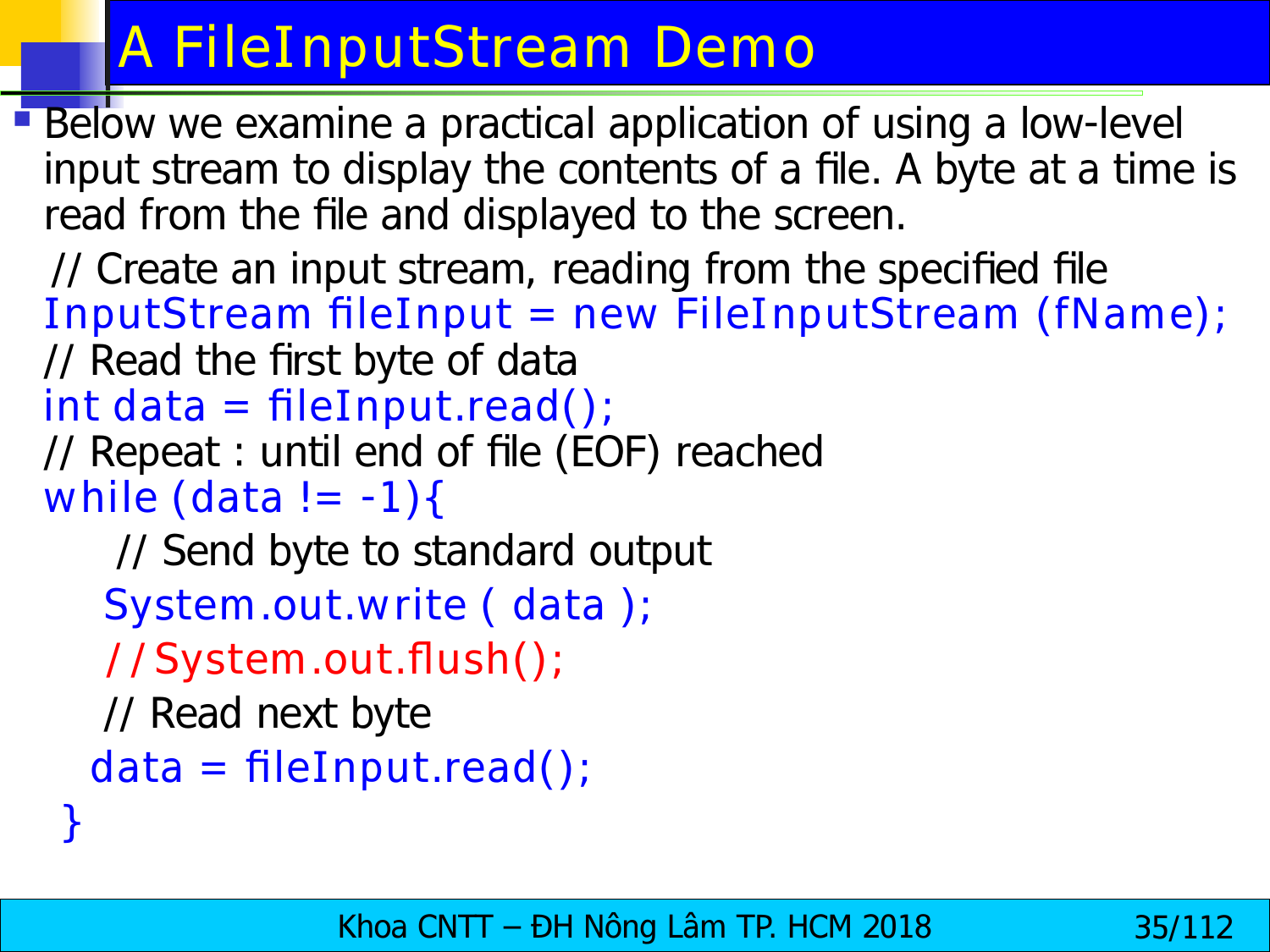

# A FileInputStream Demo
Below we examine a practical application of using a low-level input stream to display the contents of a file. A byte at a time is read from the file and displayed to the screen.
   // Create an input stream, reading from the specified file
InputStream fileInput = new FileInputStream (fName);
// Read the first byte of data
int data = fileInput.read();
// Repeat : until end of file (EOF) reached
while (data != -1){
        // Send byte to standard output
       System.out.write ( data );
	     //System.out.flush();
       // Read next byte
      data = fileInput.read();
    }